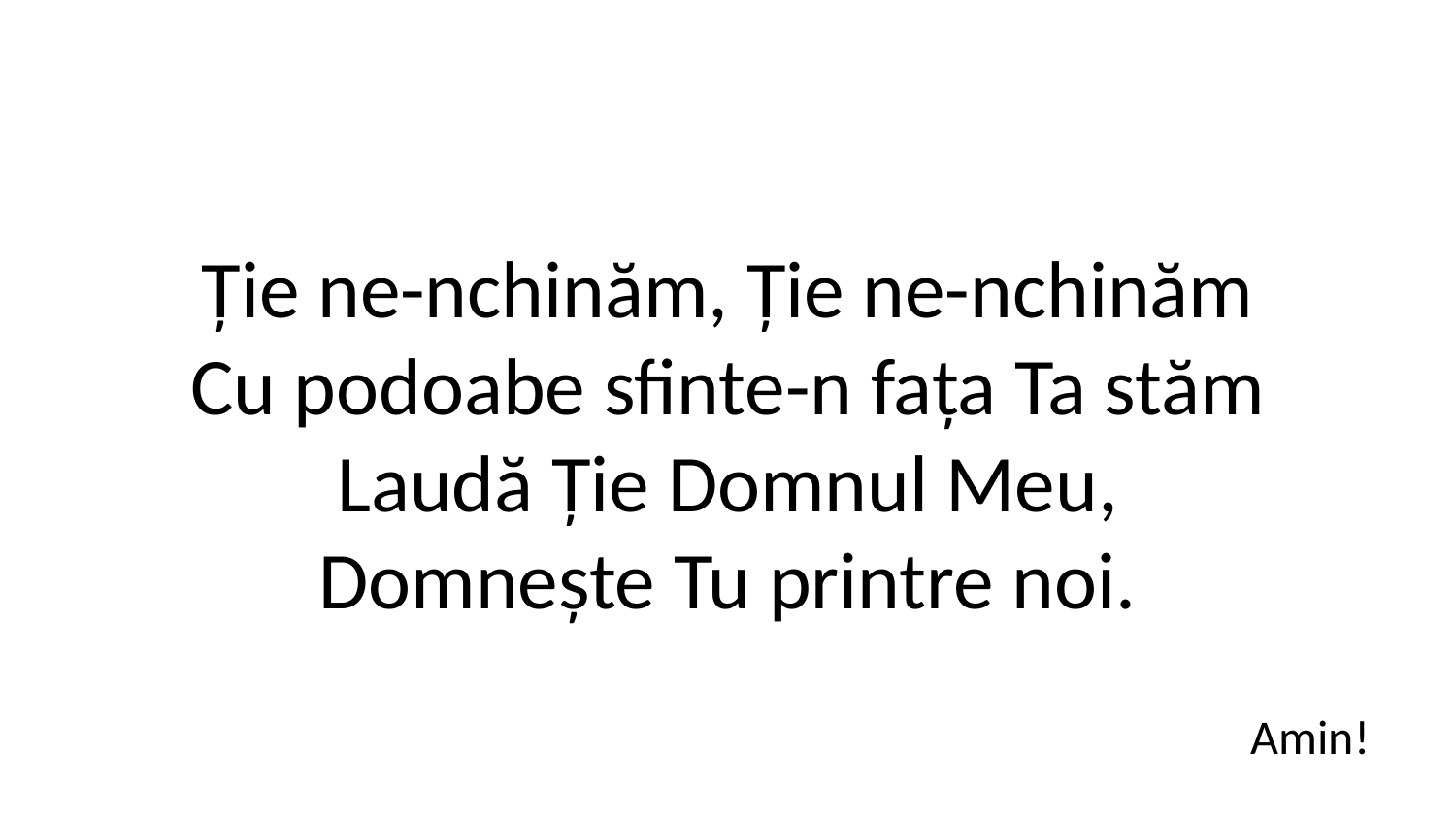

Ție ne-nchinăm, Ție ne-nchinăm
Cu podoabe sfinte-n fața Ta stăm
Laudă Ție Domnul Meu,
Domnește Tu printre noi.

Amin!